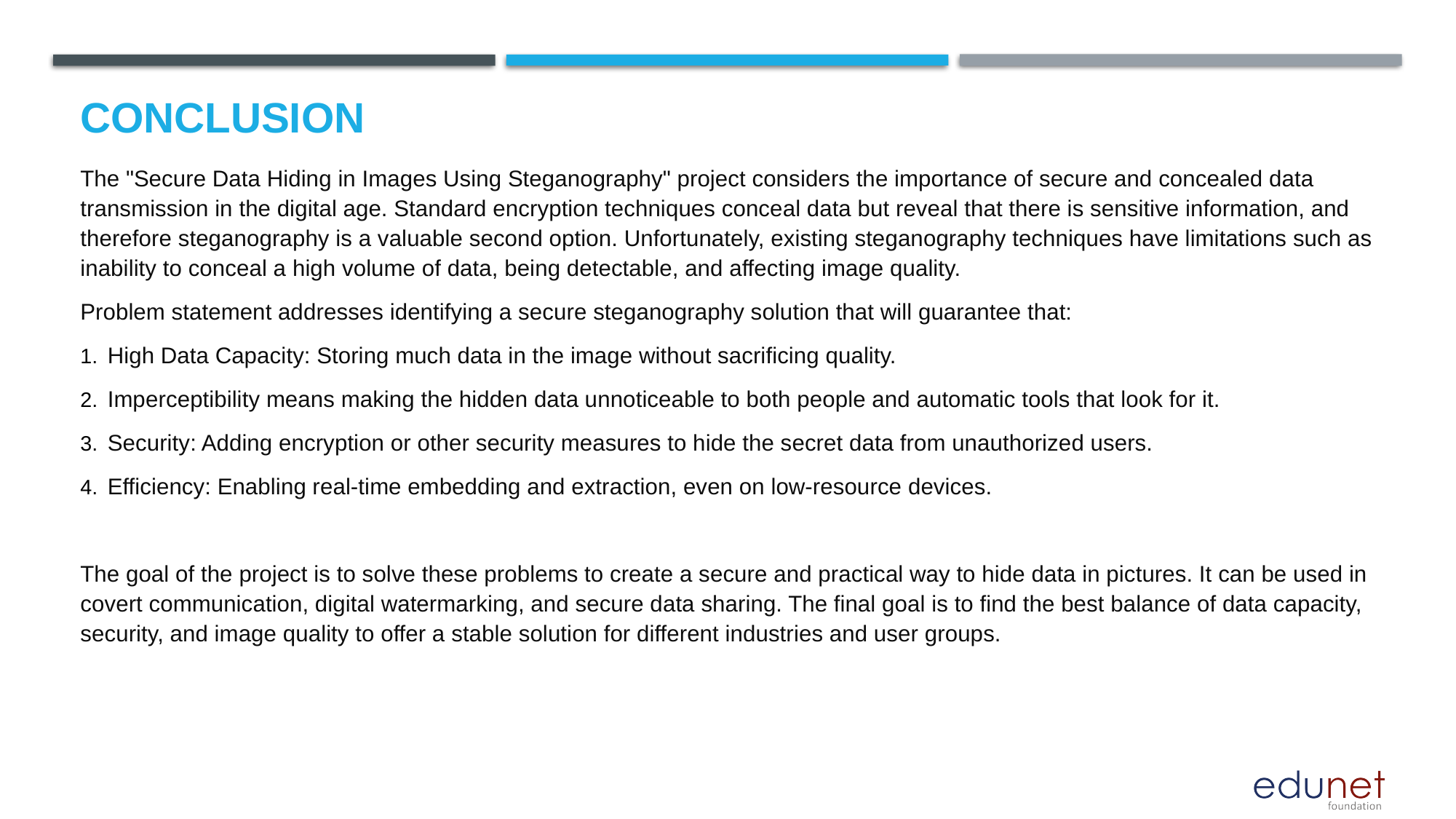

# Conclusion
The "Secure Data Hiding in Images Using Steganography" project considers the importance of secure and concealed data transmission in the digital age. Standard encryption techniques conceal data but reveal that there is sensitive information, and therefore steganography is a valuable second option. Unfortunately, existing steganography techniques have limitations such as inability to conceal a high volume of data, being detectable, and affecting image quality.
Problem statement addresses identifying a secure steganography solution that will guarantee that:
High Data Capacity: Storing much data in the image without sacrificing quality.
Imperceptibility means making the hidden data unnoticeable to both people and automatic tools that look for it.
Security: Adding encryption or other security measures to hide the secret data from unauthorized users.
Efficiency: Enabling real-time embedding and extraction, even on low-resource devices.

The goal of the project is to solve these problems to create a secure and practical way to hide data in pictures. It can be used in covert communication, digital watermarking, and secure data sharing. The final goal is to find the best balance of data capacity, security, and image quality to offer a stable solution for different industries and user groups.